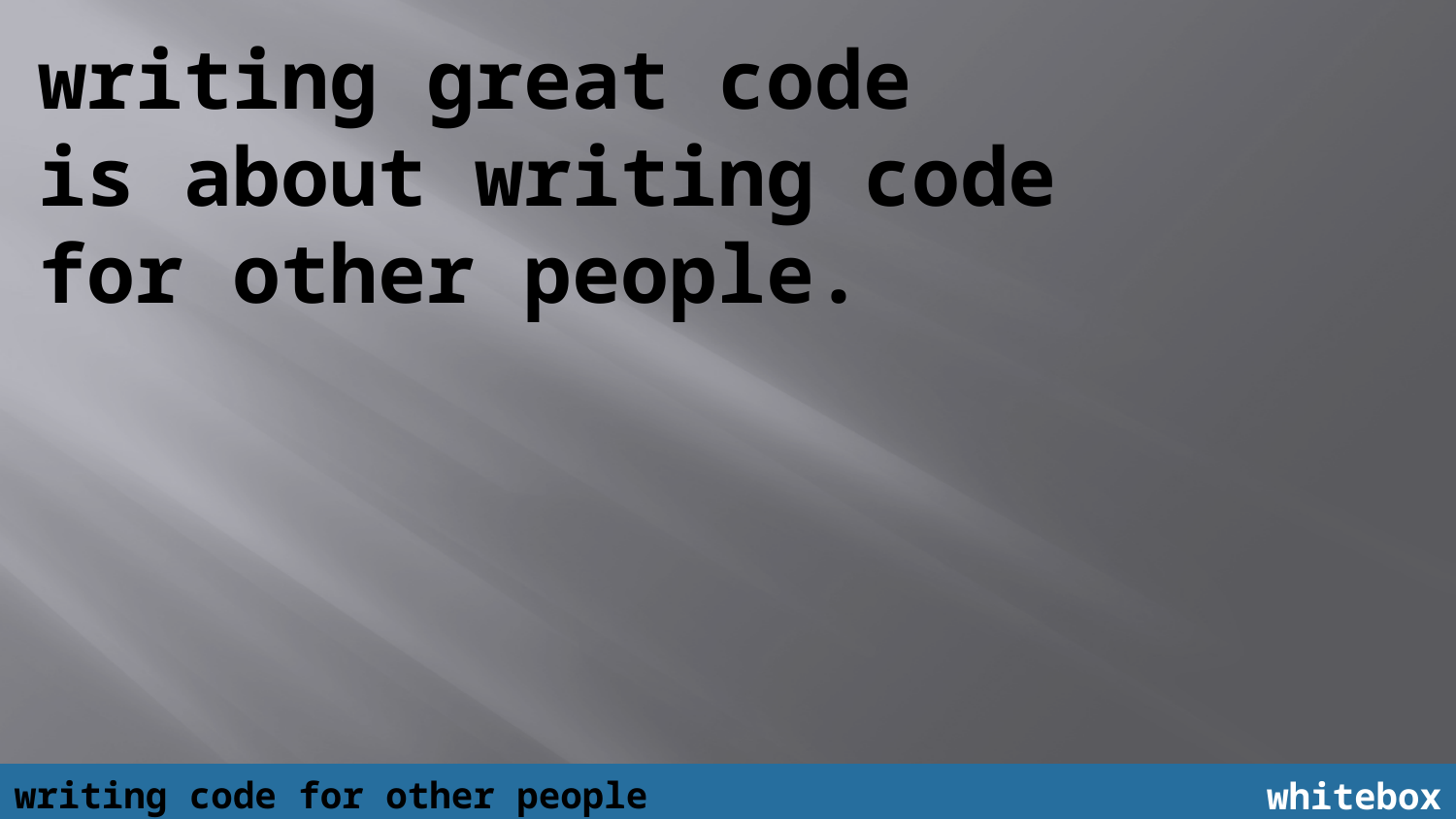

writing great code
is about writing code
for other people.

writing code for other people
whitebox